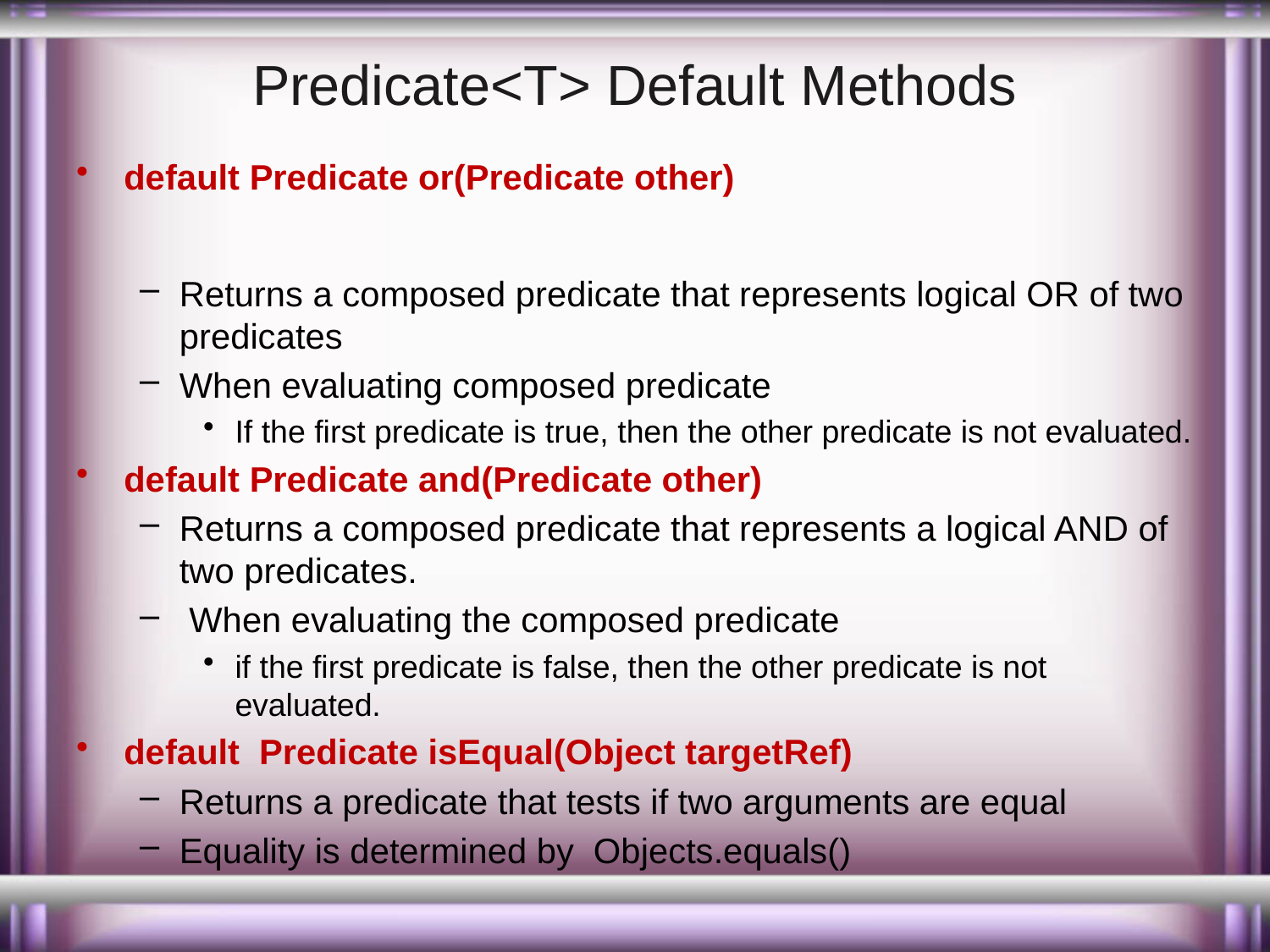

# Predicate<T> Default Methods
default Predicate or(Predicate other)

Returns a composed predicate that represents logical OR of two predicates
When evaluating composed predicate
If the first predicate is true, then the other predicate is not evaluated.
default Predicate and(Predicate other)
Returns a composed predicate that represents a logical AND of two predicates.
 When evaluating the composed predicate
if the first predicate is false, then the other predicate is not evaluated.
default  Predicate isEqual(Object targetRef)
Returns a predicate that tests if two arguments are equal
Equality is determined by  Objects.equals()